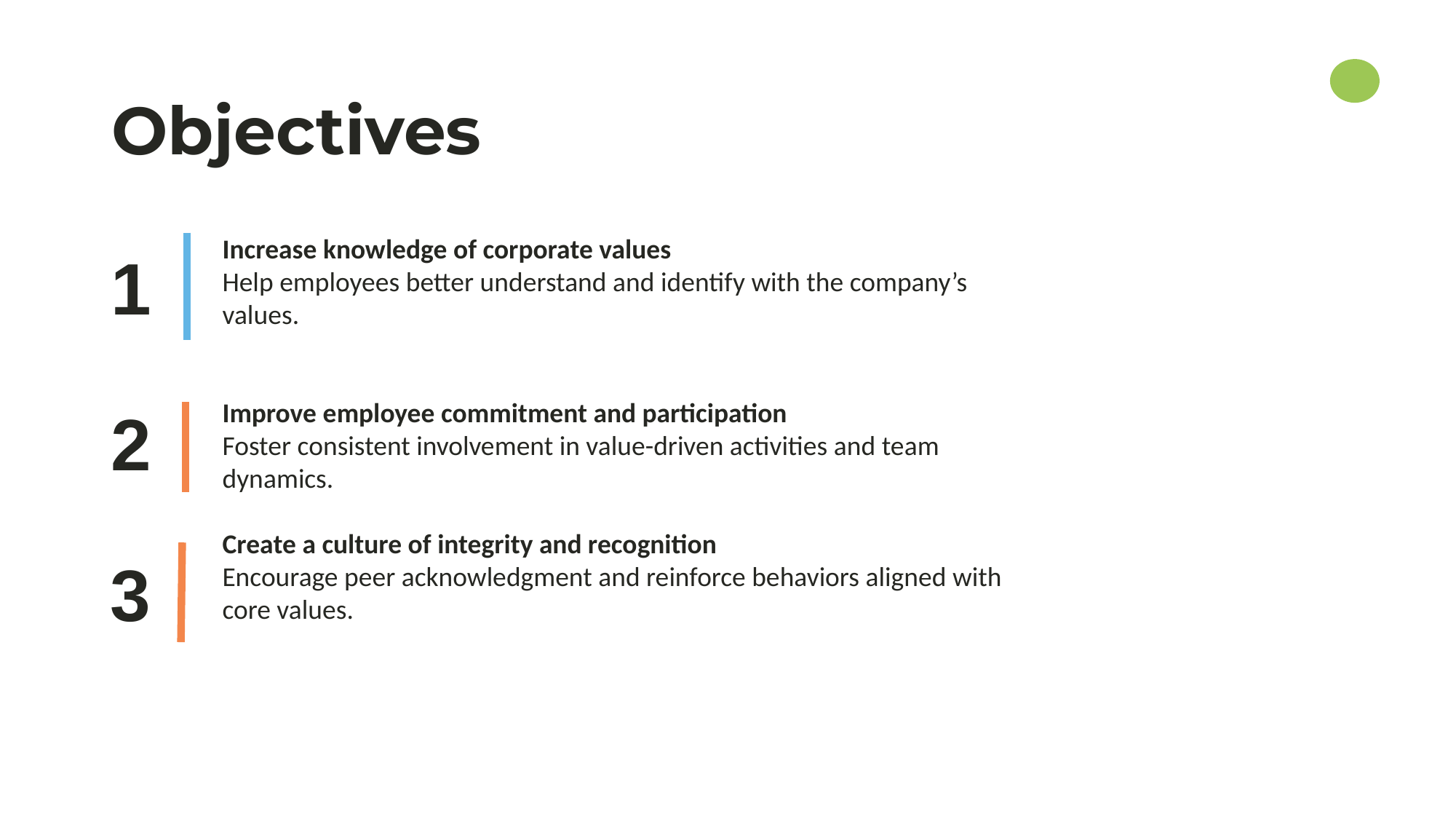

# Objectives
Increase knowledge of corporate values
Help employees better understand and identify with the company’s values.

Improve employee commitment and participation
Foster consistent involvement in value-driven activities and team dynamics.

Create a culture of integrity and recognition
Encourage peer acknowledgment and reinforce behaviors aligned with core values.
1
2
3